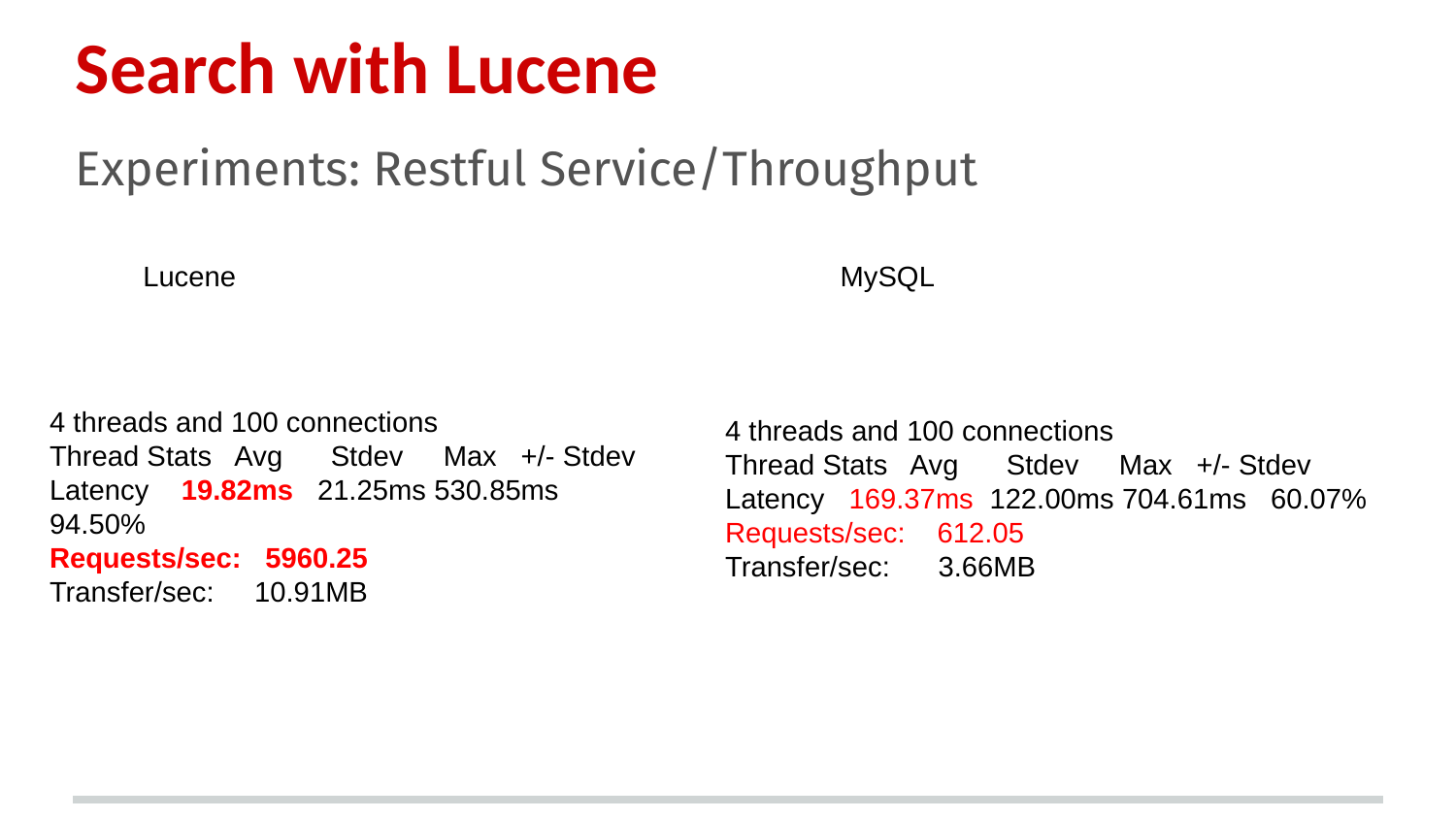

# Search with Lucene
Experiments: Restful Service/Throughput

Lucene
MySQL
4 threads and 100 connections
Thread Stats   Avg      Stdev     Max   +/- Stdev
Latency   169.37ms  122.00ms 704.61ms   60.07%
Requests/sec:    612.05
Transfer/sec:      3.66MB
4 threads and 100 connections
Thread Stats   Avg      Stdev     Max   +/- Stdev
Latency    19.82ms   21.25ms 530.85ms   94.50%
Requests/sec:   5960.25
Transfer/sec:     10.91MB